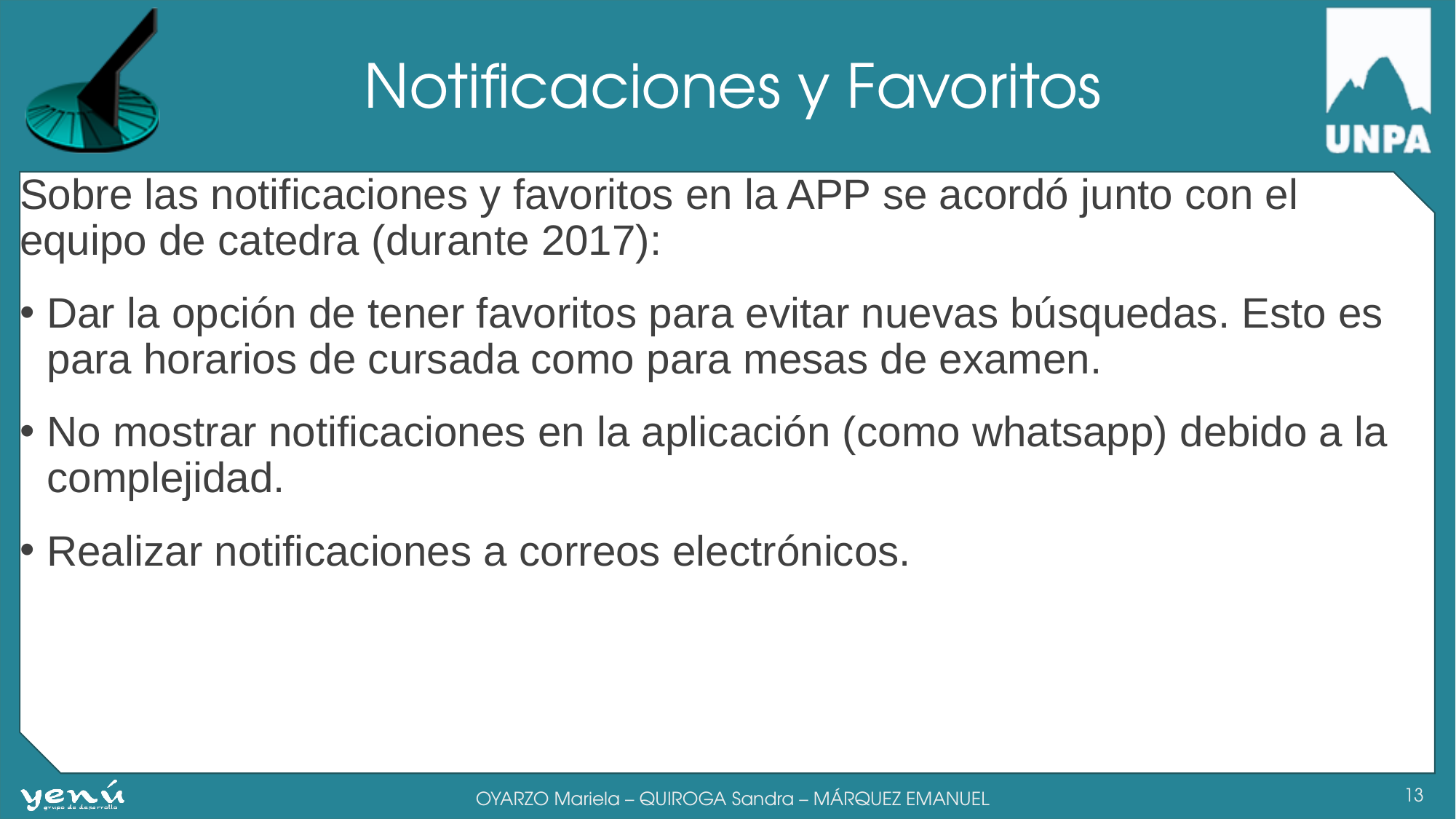

# Notificaciones y Favoritos
Sobre las notificaciones y favoritos en la APP se acordó junto con el equipo de catedra (durante 2017):
Dar la opción de tener favoritos para evitar nuevas búsquedas. Esto es para horarios de cursada como para mesas de examen.
No mostrar notificaciones en la aplicación (como whatsapp) debido a la complejidad.
Realizar notificaciones a correos electrónicos.
13
OYARZO Mariela – QUIROGA Sandra – MÁRQUEZ EMANUEL